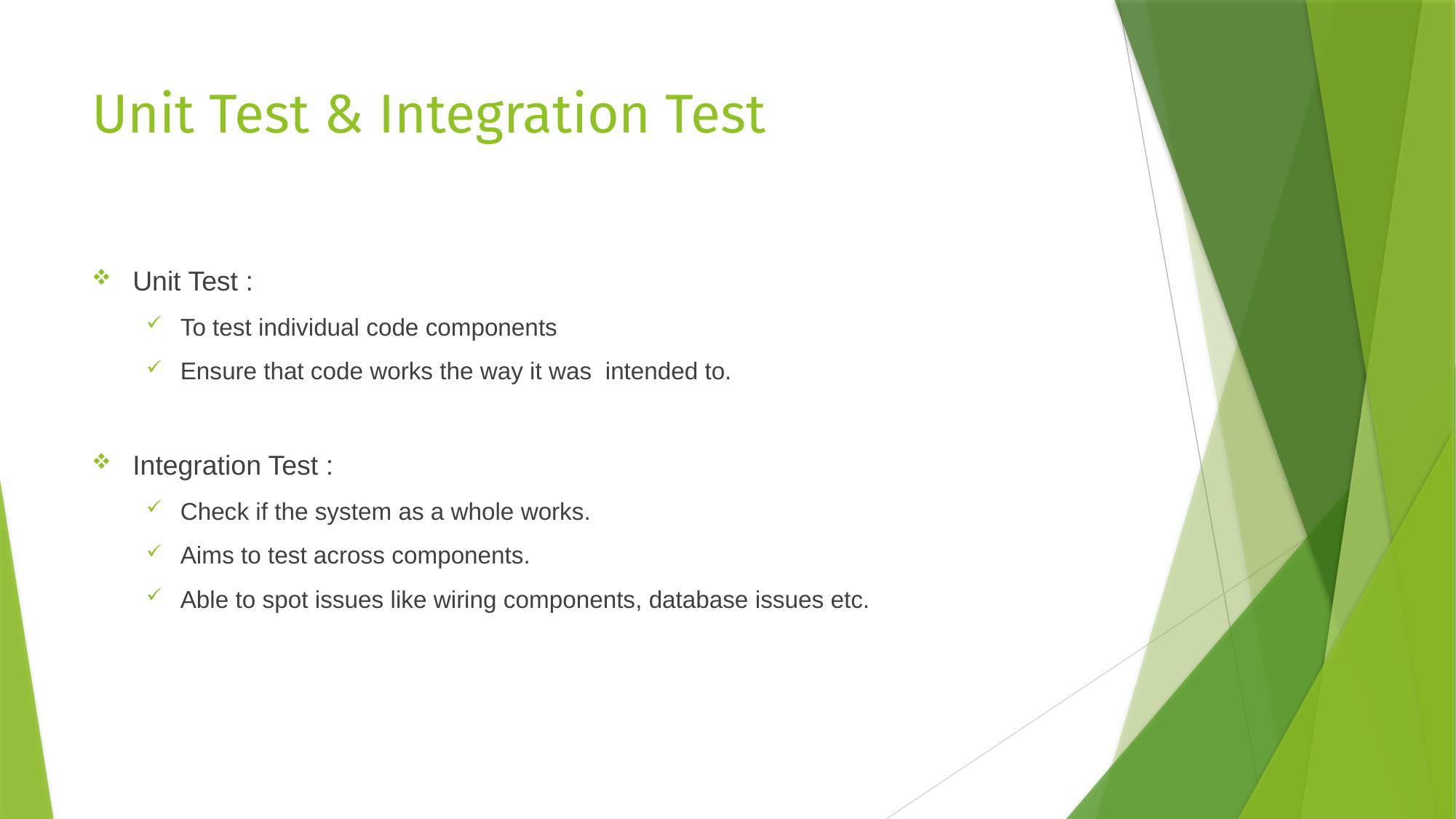

# Unit Test & Integration Test
Unit Test :
To test individual code components
Ensure that code works the way it was  intended to.

Integration Test :
Check if the system as a whole works.
Aims to test across components.
Able to spot issues like wiring components, database issues etc.